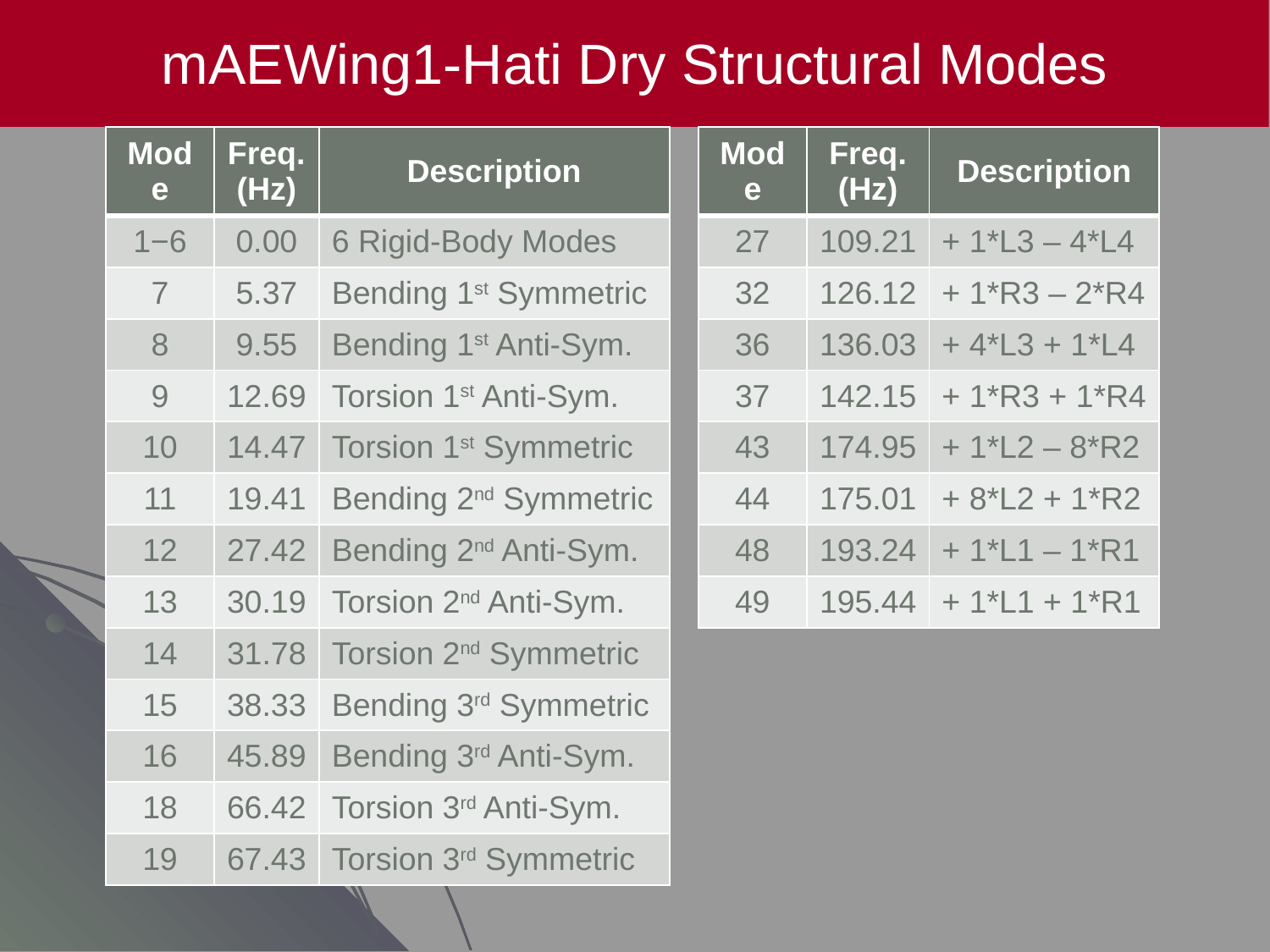

mAEWing1-Hati Dry Structural Modes
| Mode | Freq. (Hz) | Description |
| --- | --- | --- |
| 1−6 | 0.00 | 6 Rigid-Body Modes |
| 7 | 5.37 | Bending 1st Symmetric |
| 8 | 9.55 | Bending 1st Anti-Sym. |
| 9 | 12.69 | Torsion 1st Anti-Sym. |
| 10 | 14.47 | Torsion 1st Symmetric |
| 11 | 19.41 | Bending 2nd Symmetric |
| 12 | 27.42 | Bending 2nd Anti-Sym. |
| 13 | 30.19 | Torsion 2nd Anti-Sym. |
| 14 | 31.78 | Torsion 2nd Symmetric |
| 15 | 38.33 | Bending 3rd Symmetric |
| 16 | 45.89 | Bending 3rd Anti-Sym. |
| 18 | 66.42 | Torsion 3rd Anti-Sym. |
| 19 | 67.43 | Torsion 3rd Symmetric |
| Mode | Freq. (Hz) | Description |
| --- | --- | --- |
| 27 | 109.21 | + 1\*L3 – 4\*L4 |
| 32 | 126.12 | + 1\*R3 – 2\*R4 |
| 36 | 136.03 | + 4\*L3 + 1\*L4 |
| 37 | 142.15 | + 1\*R3 + 1\*R4 |
| 43 | 174.95 | + 1\*L2 – 8\*R2 |
| 44 | 175.01 | + 8\*L2 + 1\*R2 |
| 48 | 193.24 | + 1\*L1 – 1\*R1 |
| 49 | 195.44 | + 1\*L1 + 1\*R1 |